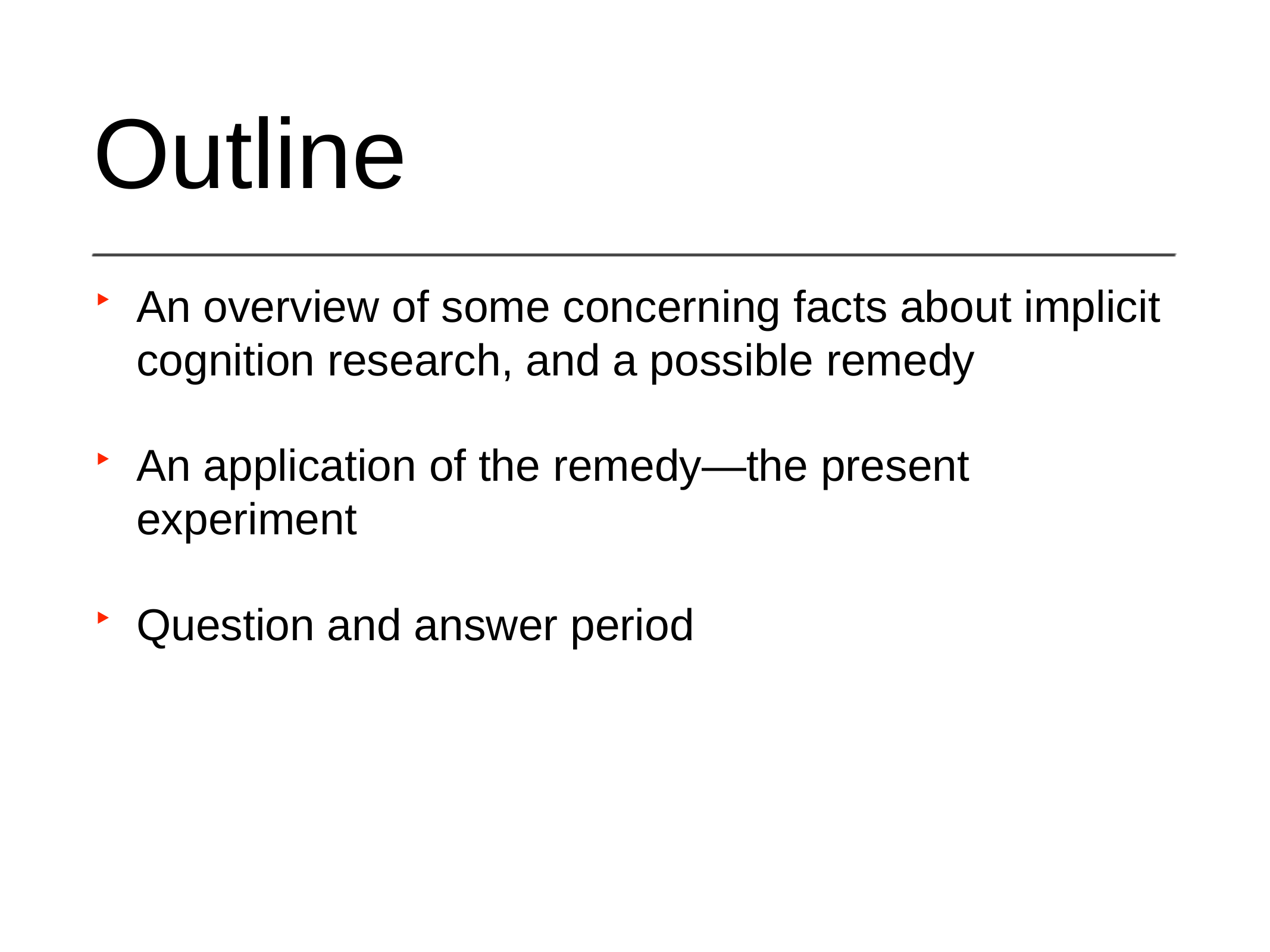

# Outline
An overview of some concerning facts about implicit cognition research, and a possible remedy
An application of the remedy—the present experiment
Question and answer period